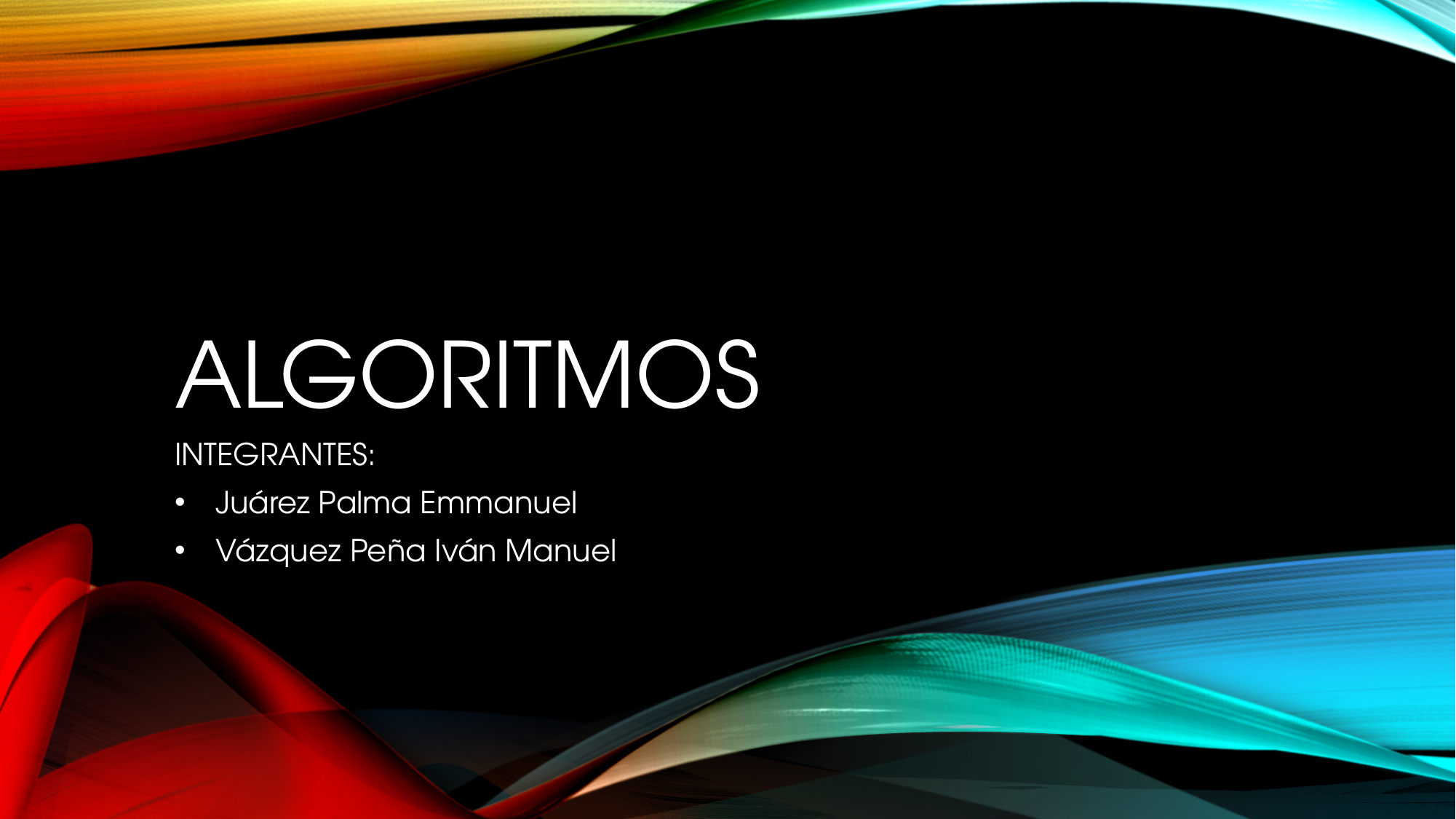

# ALGORITMOS
INTEGRANTES:
Juárez Palma Emmanuel
Vázquez Peña Iván Manuel